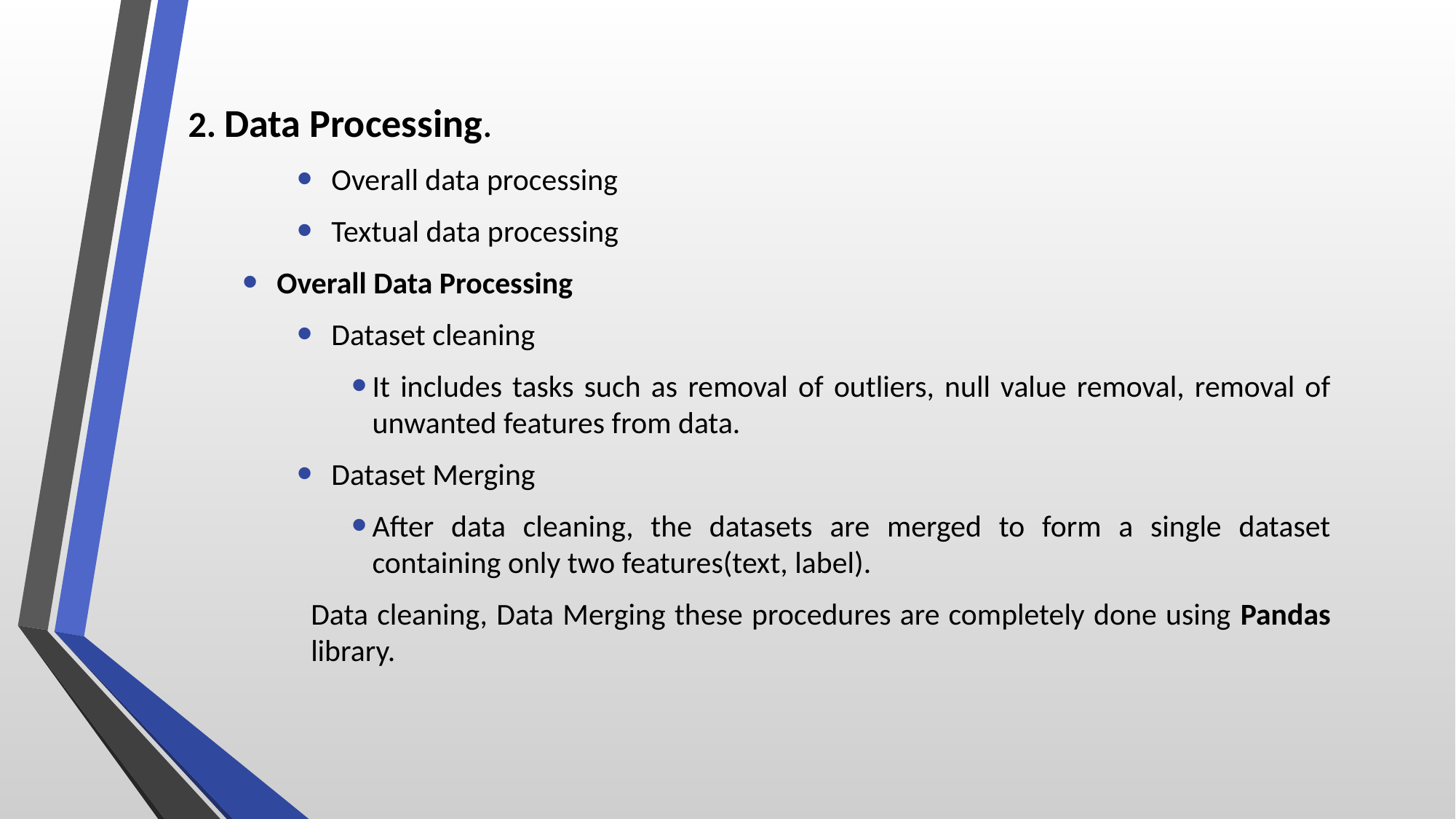

2. Data Processing.
Overall data processing
Textual data processing
Overall Data Processing
Dataset cleaning
It includes tasks such as removal of outliers, null value removal, removal of unwanted features from data.
Dataset Merging
After data cleaning, the datasets are merged to form a single dataset containing only two features(text, label).
Data cleaning, Data Merging these procedures are completely done using Pandas library.